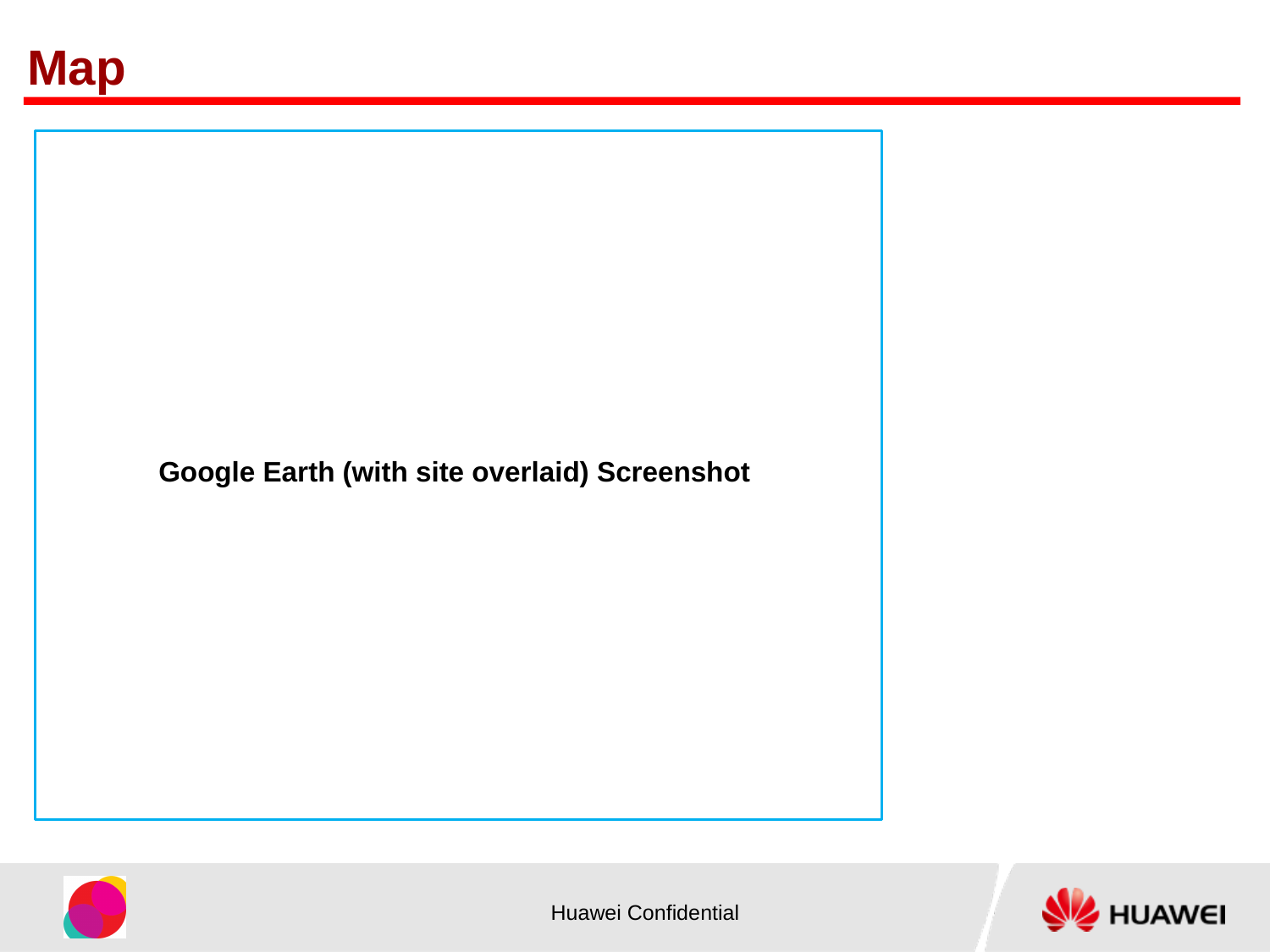

# Map
Google Earth (with site overlaid) Screenshot